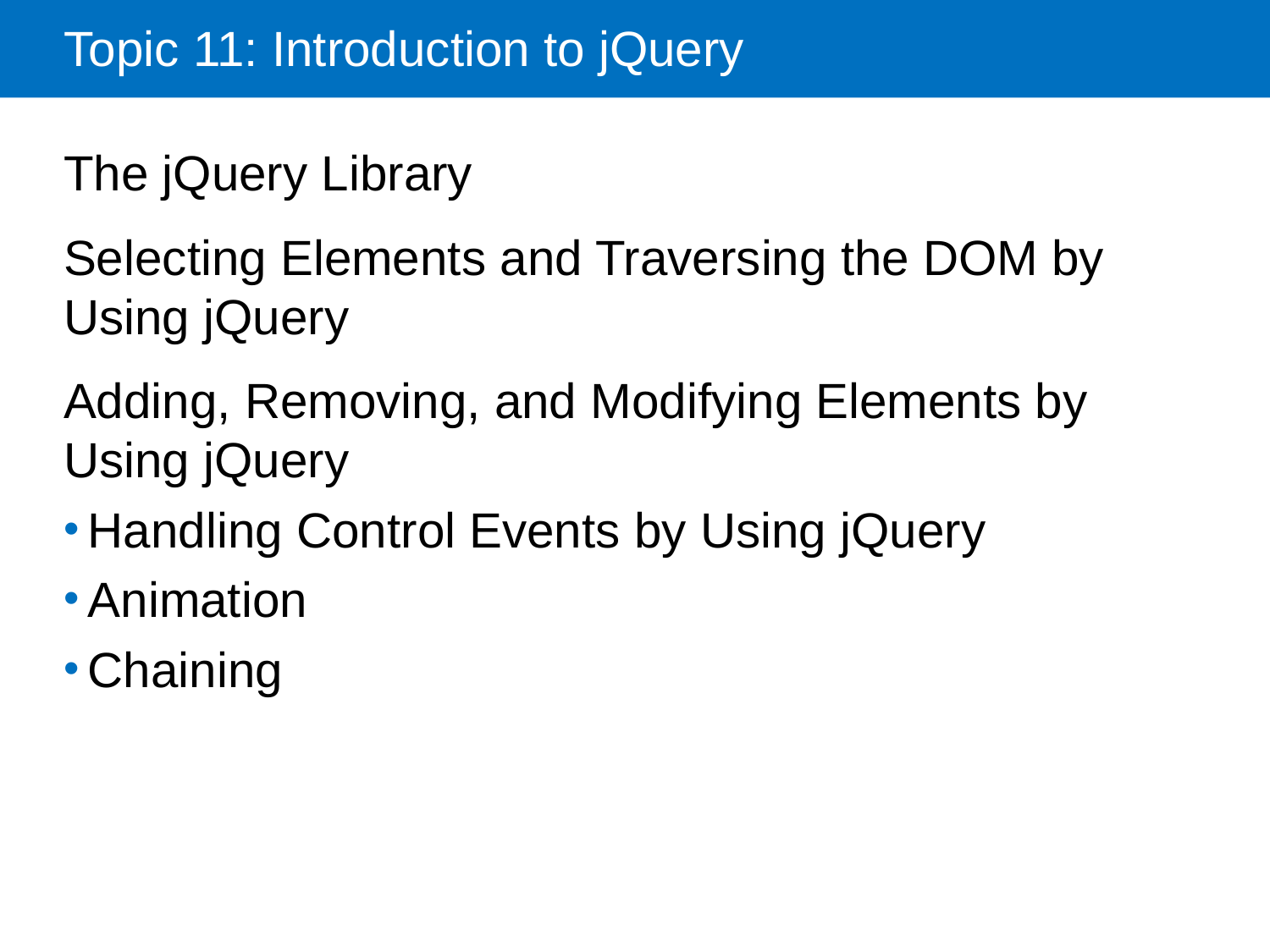

# Topic 11: Introduction to jQuery
The jQuery Library
Selecting Elements and Traversing the DOM by Using jQuery
Adding, Removing, and Modifying Elements by Using jQuery
Handling Control Events by Using jQuery
Animation
Chaining